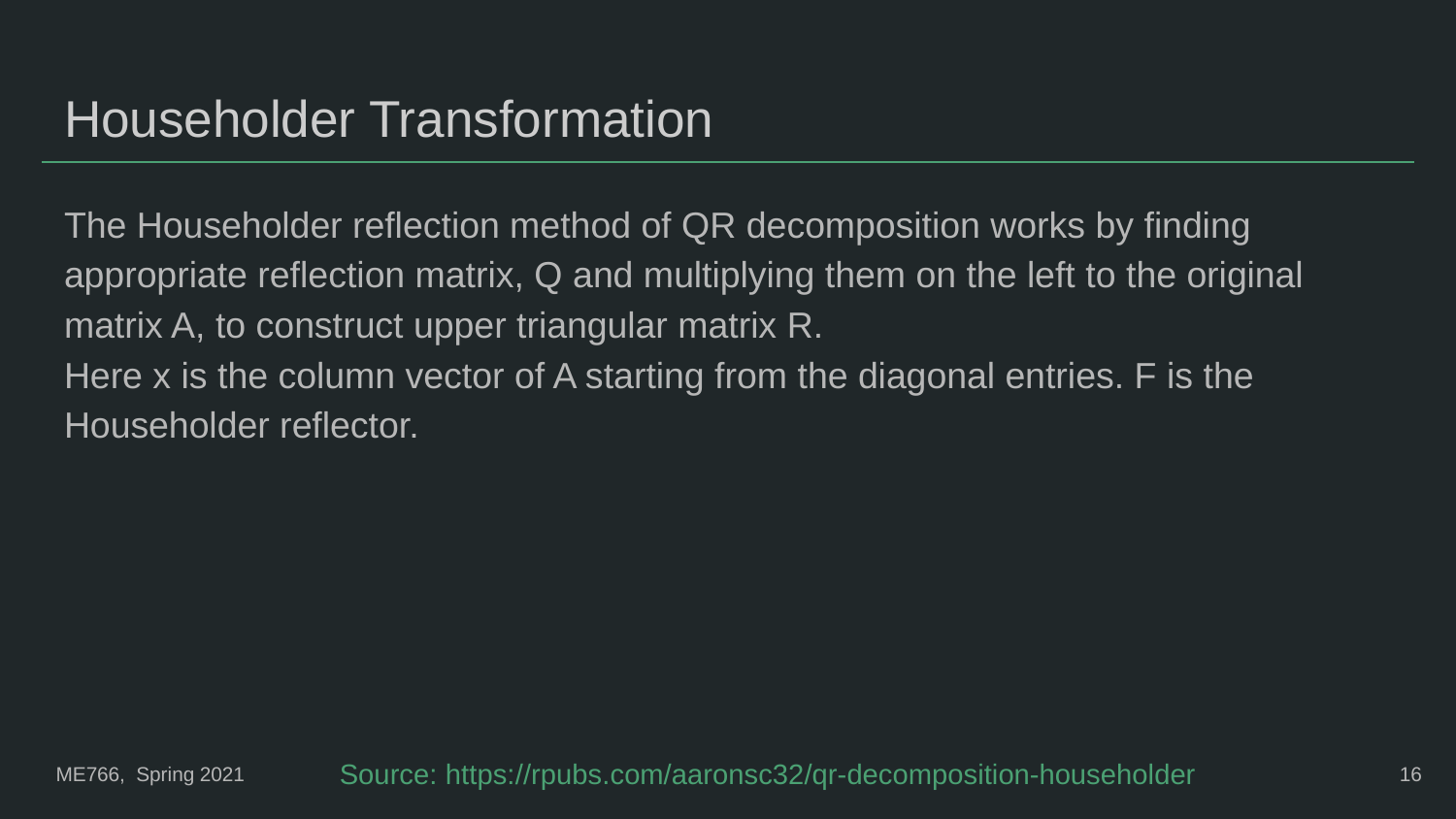

# Householder Transformation
The Householder reflection method of QR decomposition works by finding appropriate reflection matrix, Q and multiplying them on the left to the original matrix A, to construct upper triangular matrix R.
Here x is the column vector of A starting from the diagonal entries. F is the Householder reflector.
Source: https://rpubs.com/aaronsc32/qr-decomposition-householder
16
ME766,  Spring 2021